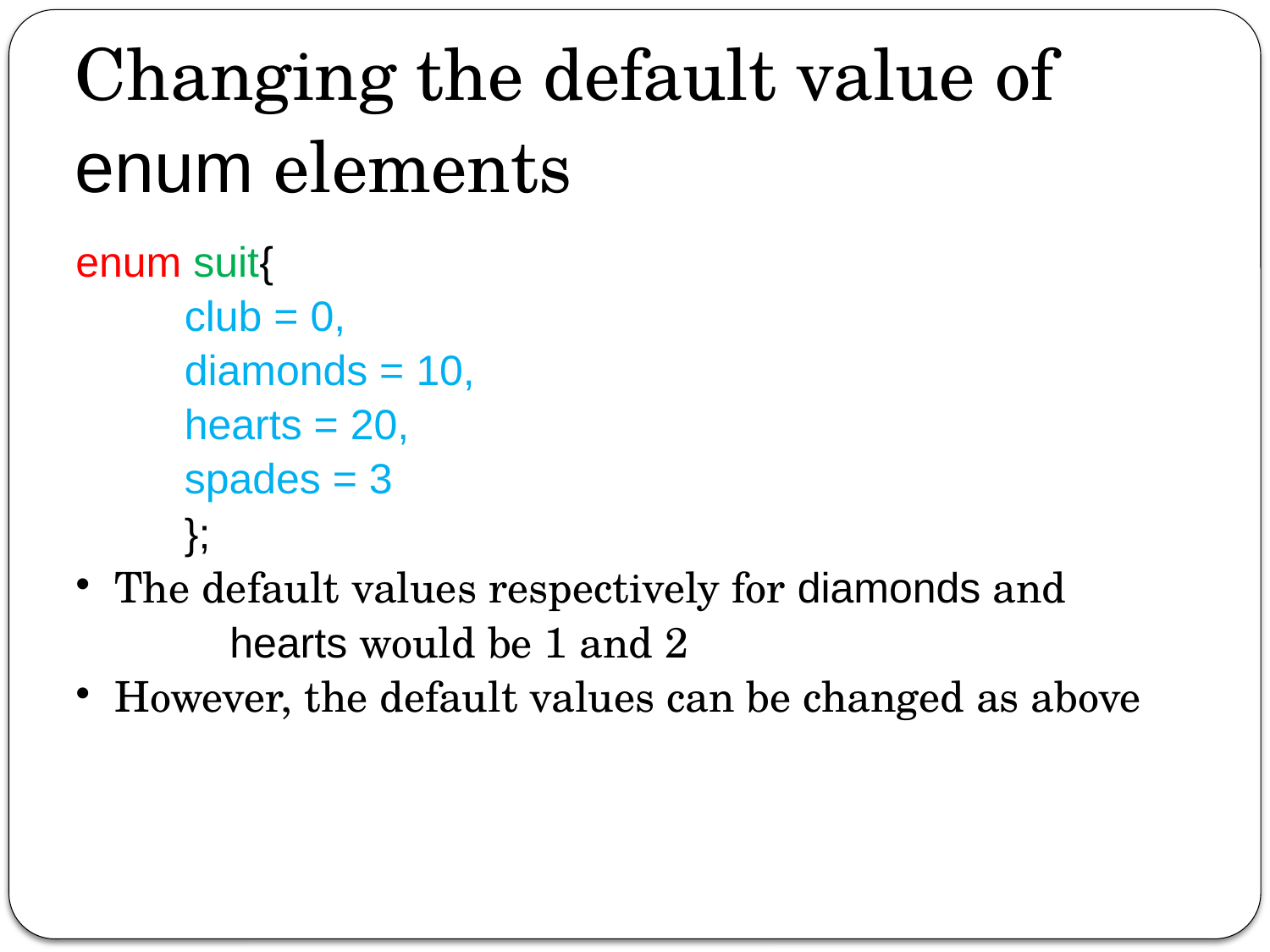

# Changing the default value of enum elements
enum suit{
club = 0,
diamonds = 10,
hearts = 20,
spades = 3
};
 The default values respectively for diamonds and
 		hearts would be 1 and 2
 However, the default values can be changed as above